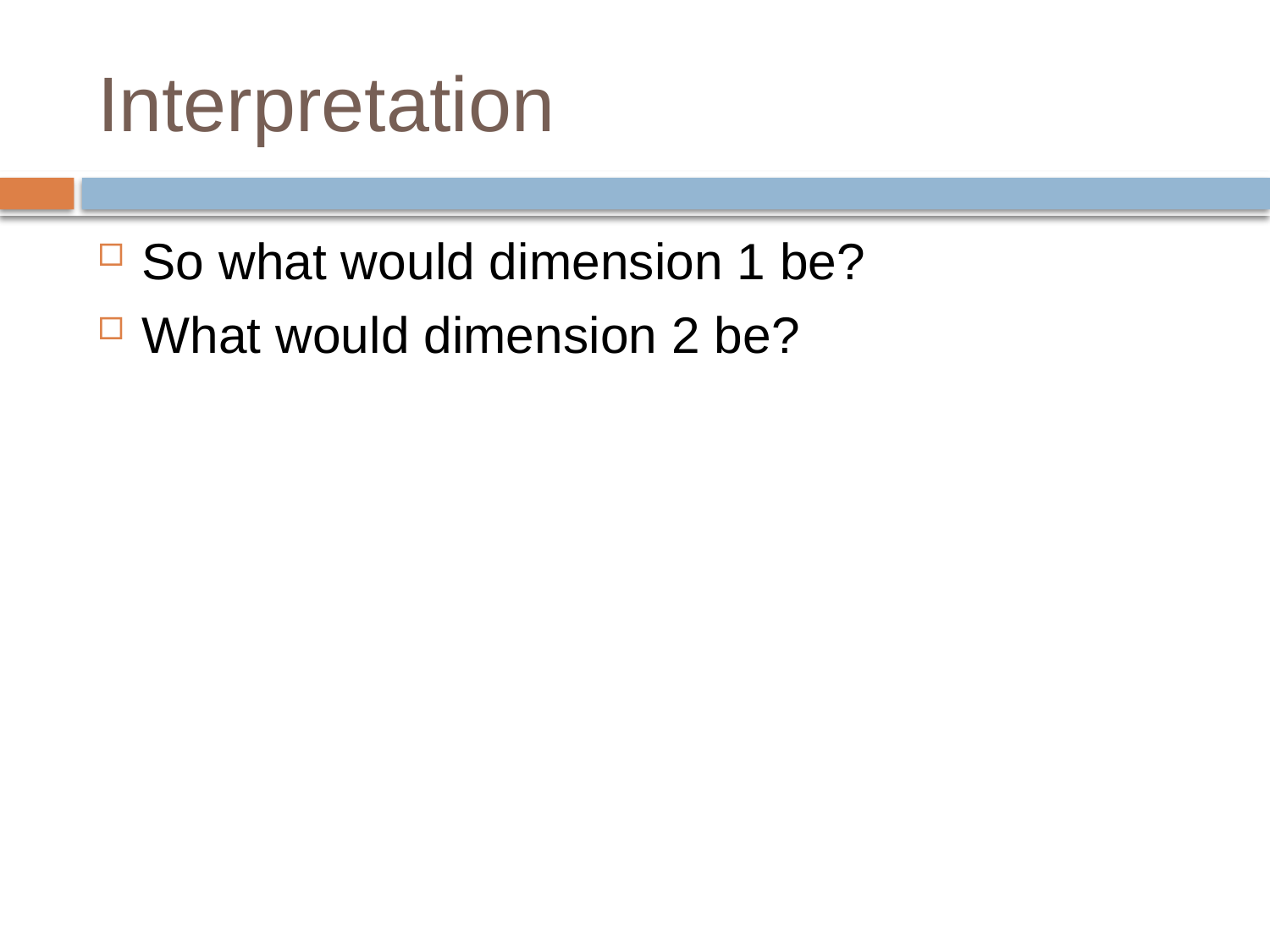

# Interpretation
So what would dimension 1 be?
What would dimension 2 be?